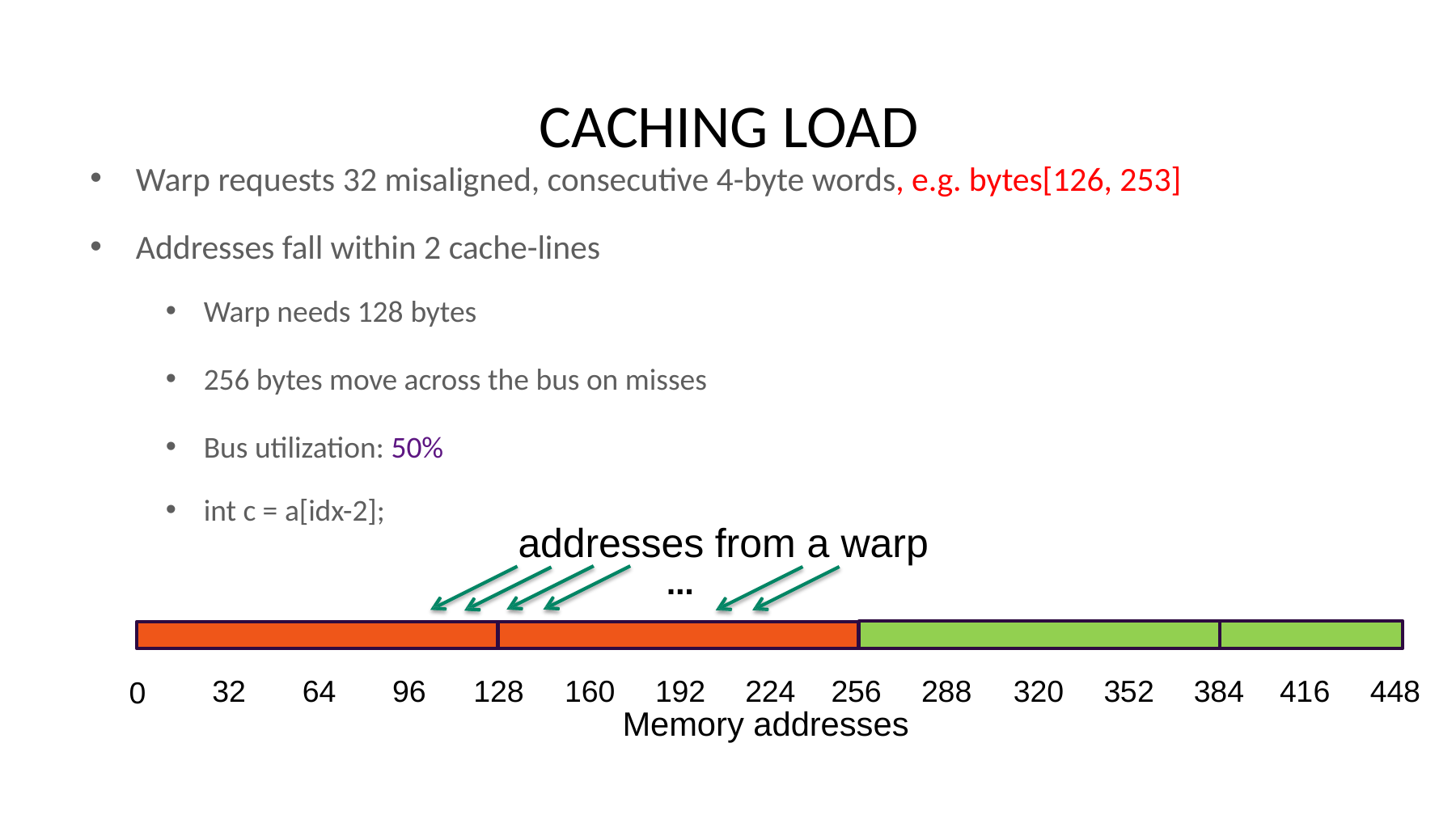

# CACHING LOAD
Warp requests 32 misaligned, consecutive 4-byte words, e.g. bytes[126, 253]
Addresses fall within 2 cache-lines
Warp needs 128 bytes
256 bytes move across the bus on misses
Bus utilization: 50%
int c = a[idx-2];
   addresses from a warp
...

32	64	96	128	160	192	224	256	288	320	352	384	416	448
Memory addresses
0
13